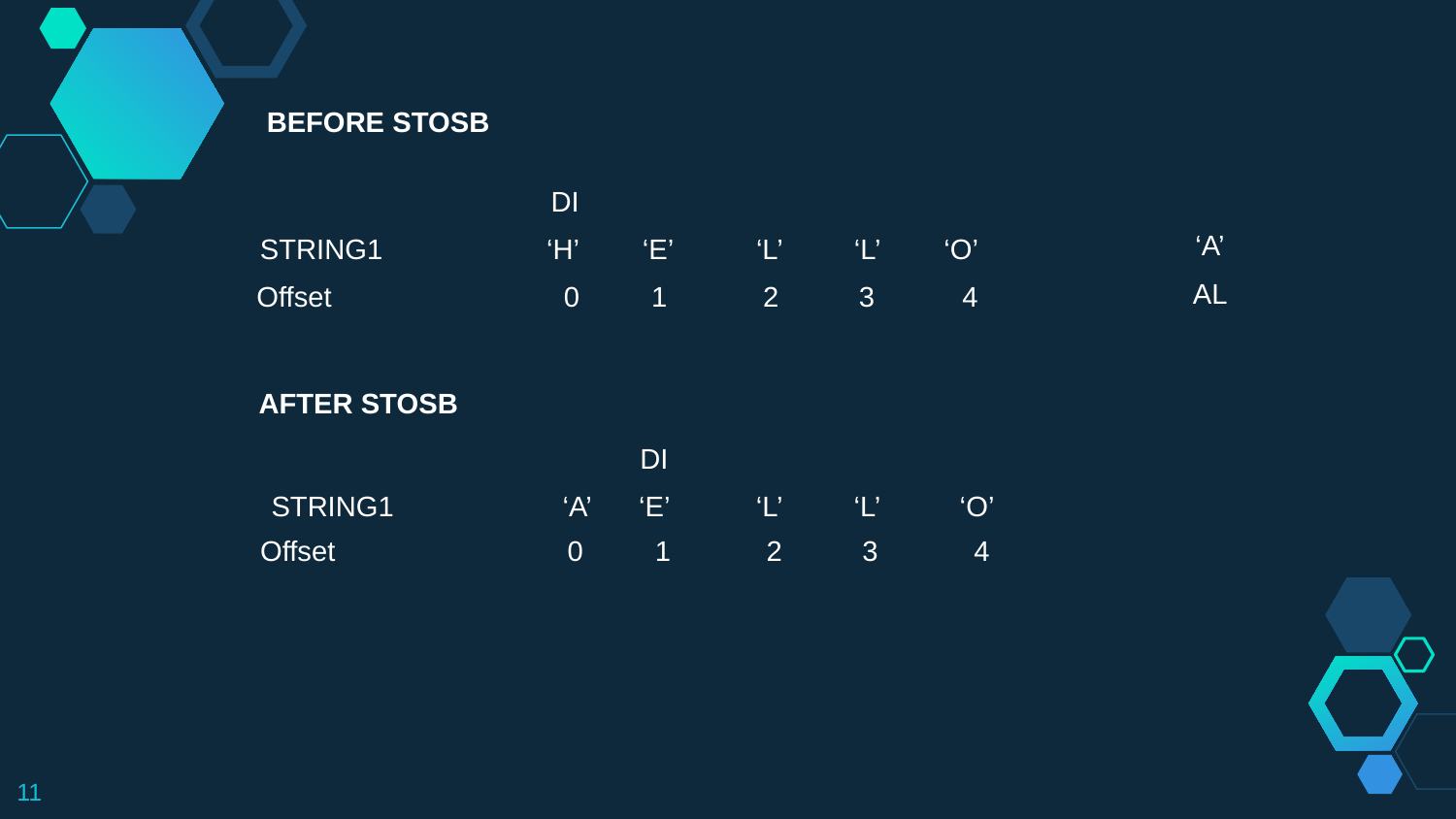

BEFORE STOSB
DI
‘A’
 STRING1		‘H’        ‘E’	        ‘L’         ‘L’        ‘O’
AL
Offset		  0         1            2          3           4
AFTER STOSB
DI
STRING1		‘A’      ‘E’	      ‘L’         ‘L’          ‘O’
Offset		  0         1            2          3            4
11